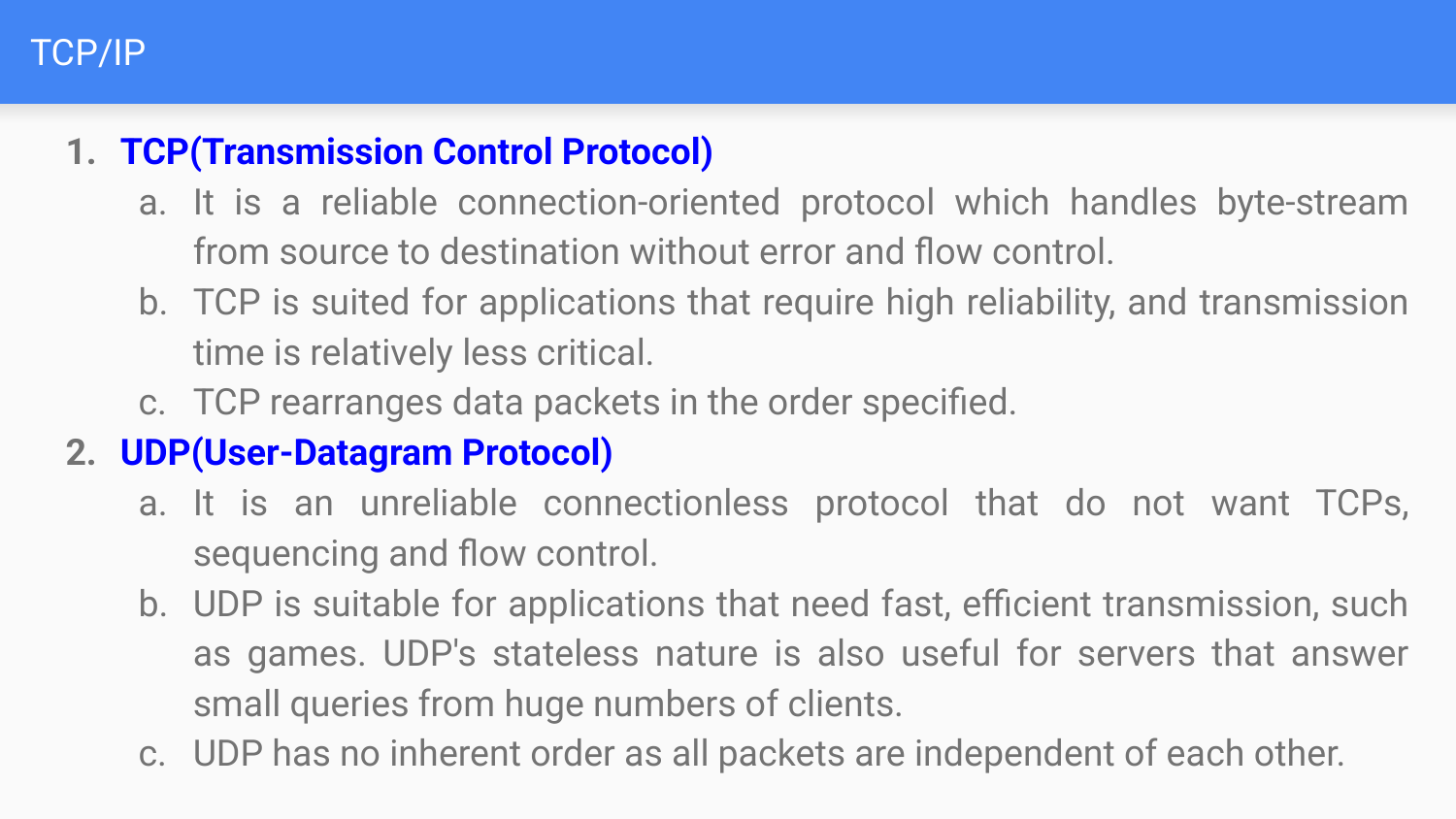

# TCP/IP
TCP(Transmission Control Protocol)
It is a reliable connection-oriented protocol which handles byte-stream from source to destination without error and flow control.
TCP is suited for applications that require high reliability, and transmission time is relatively less critical.
TCP rearranges data packets in the order specified.
UDP(User-Datagram Protocol)
It is an unreliable connectionless protocol that do not want TCPs, sequencing and flow control.
UDP is suitable for applications that need fast, efficient transmission, such as games. UDP's stateless nature is also useful for servers that answer small queries from huge numbers of clients.
UDP has no inherent order as all packets are independent of each other.